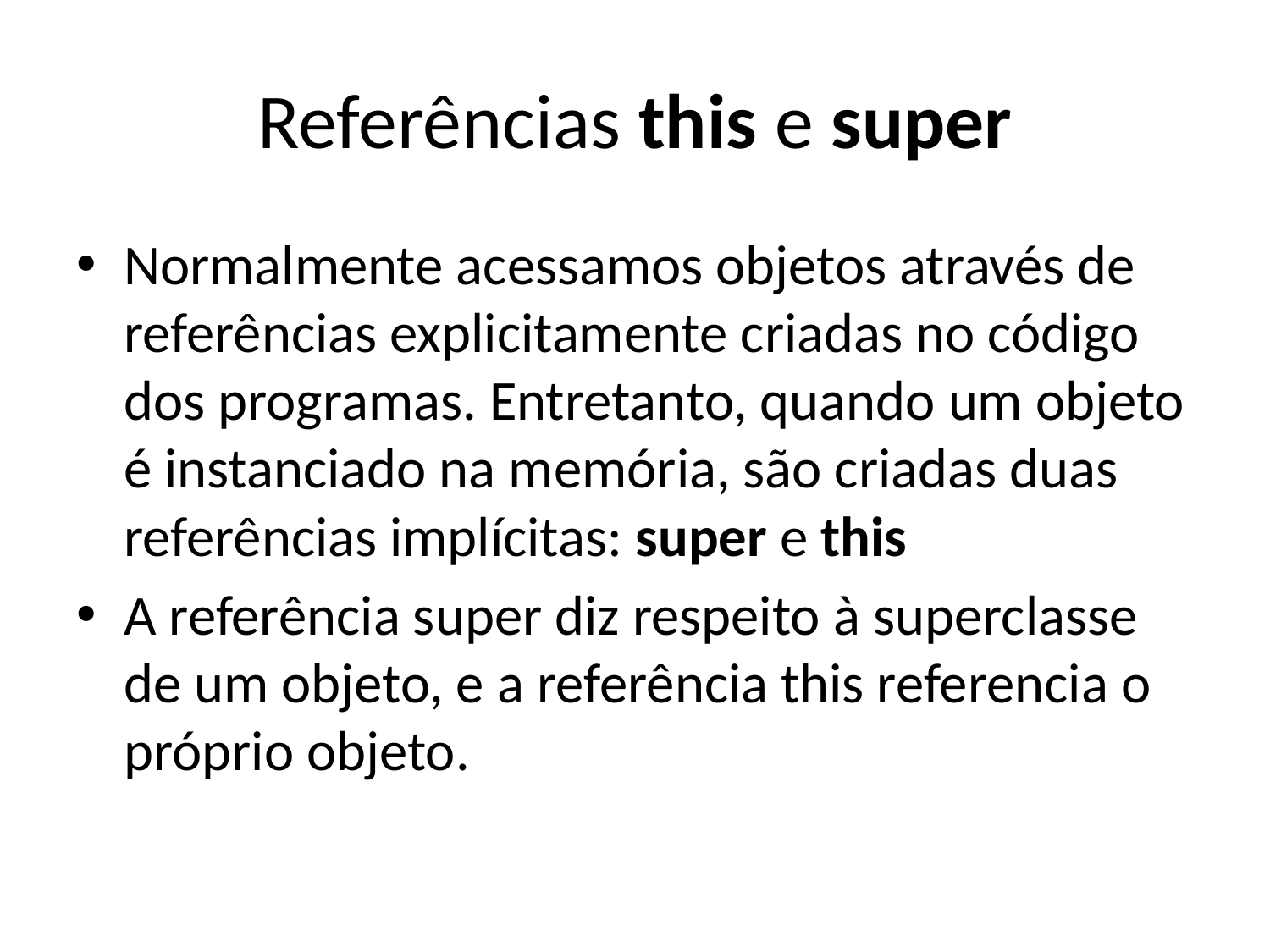

# Referências this e super
Normalmente acessamos objetos através de referências explicitamente criadas no código dos programas. Entretanto, quando um objeto é instanciado na memória, são criadas duas referências implícitas: super e this
A referência super diz respeito à superclasse de um objeto, e a referência this referencia o próprio objeto.